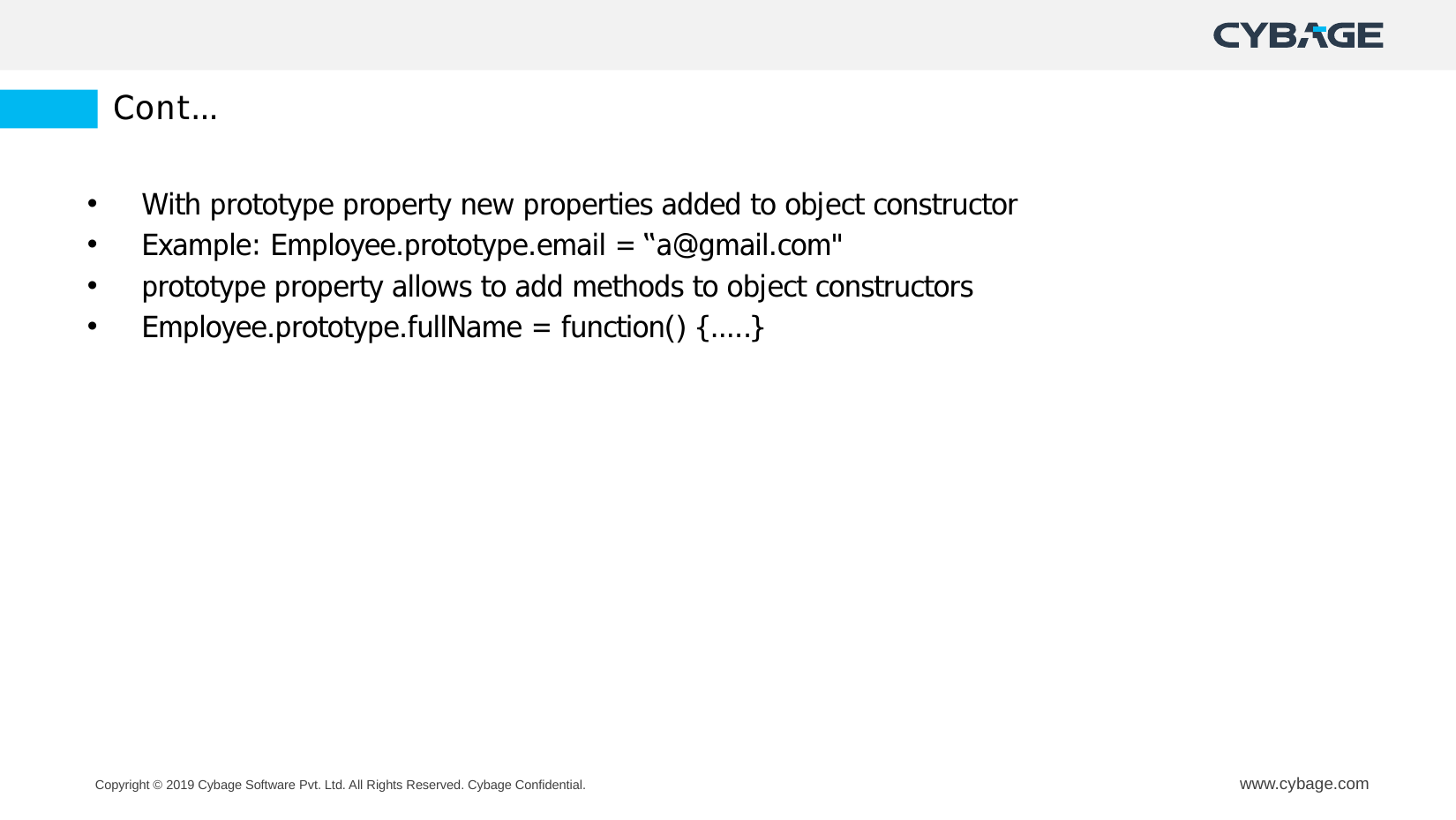

# Cont…
With prototype property new properties added to object constructor
Example: Employee.prototype.email = “a@gmail.com"
prototype property allows to add methods to object constructors
Employee.prototype.fullName = function() {…..}